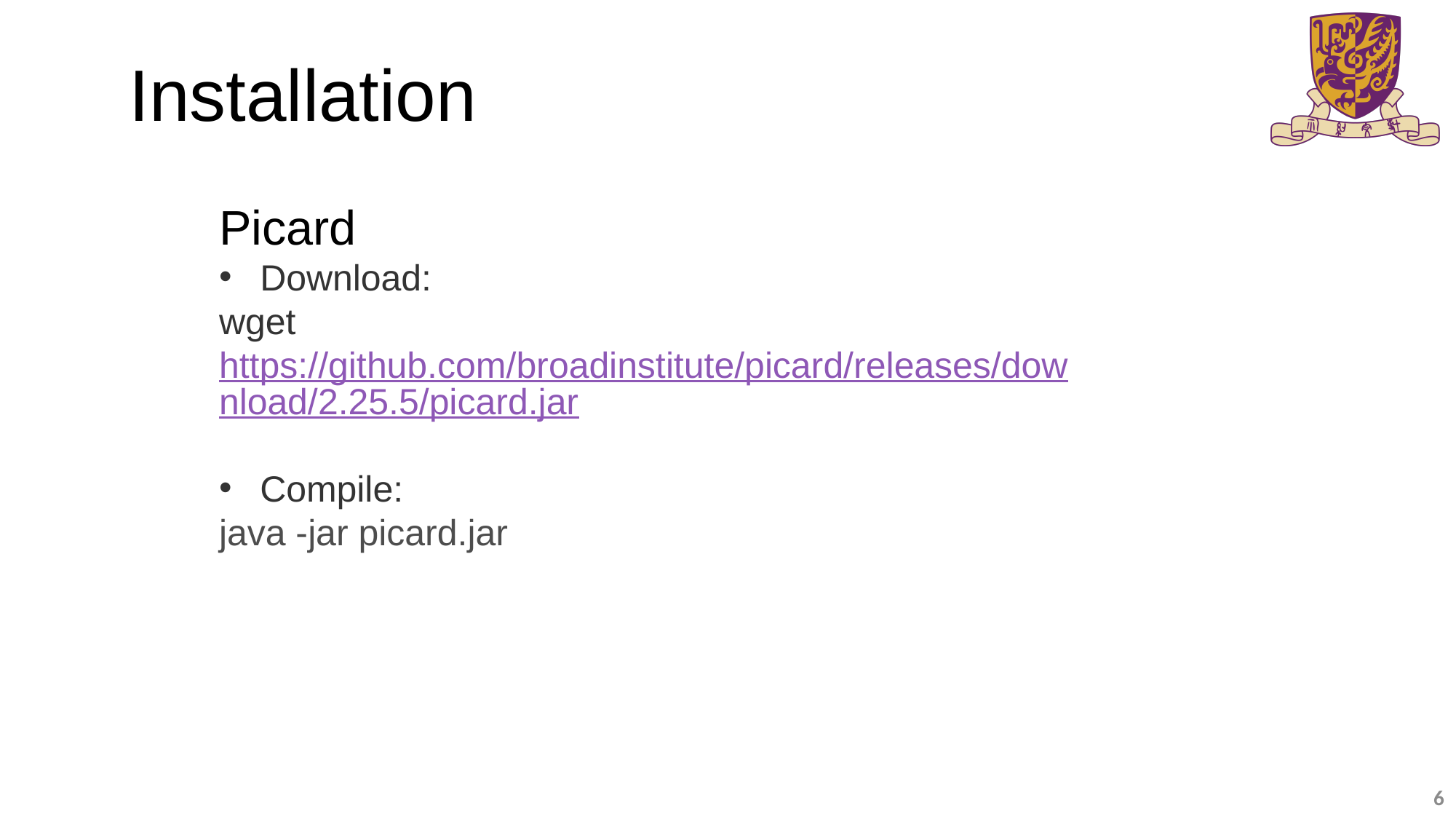

Installation
Picard
Download:
wget https://github.com/broadinstitute/picard/releases/download/2.25.5/picard.jar

Compile:
java -jar picard.jar

6